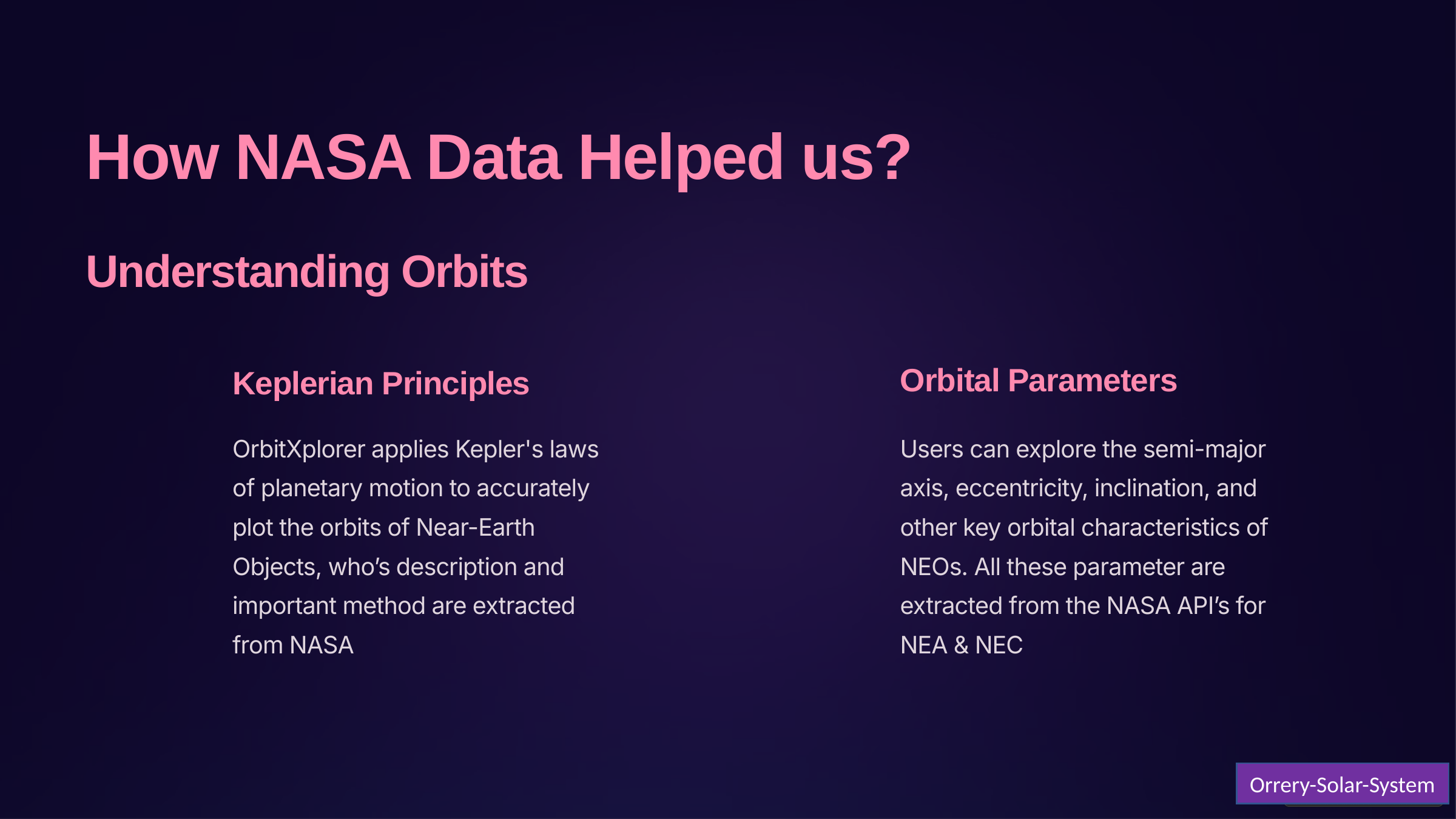

How NASA Data Helped us?
Understanding Orbits
Orbital Parameters
Keplerian Principles
OrbitXplorer applies Kepler's laws of planetary motion to accurately plot the orbits of Near-Earth Objects, who’s description and important method are extracted from NASA
Users can explore the semi-major axis, eccentricity, inclination, and other key orbital characteristics of NEOs. All these parameter are extracted from the NASA API’s for NEA & NEC
Orrery-Solar-System